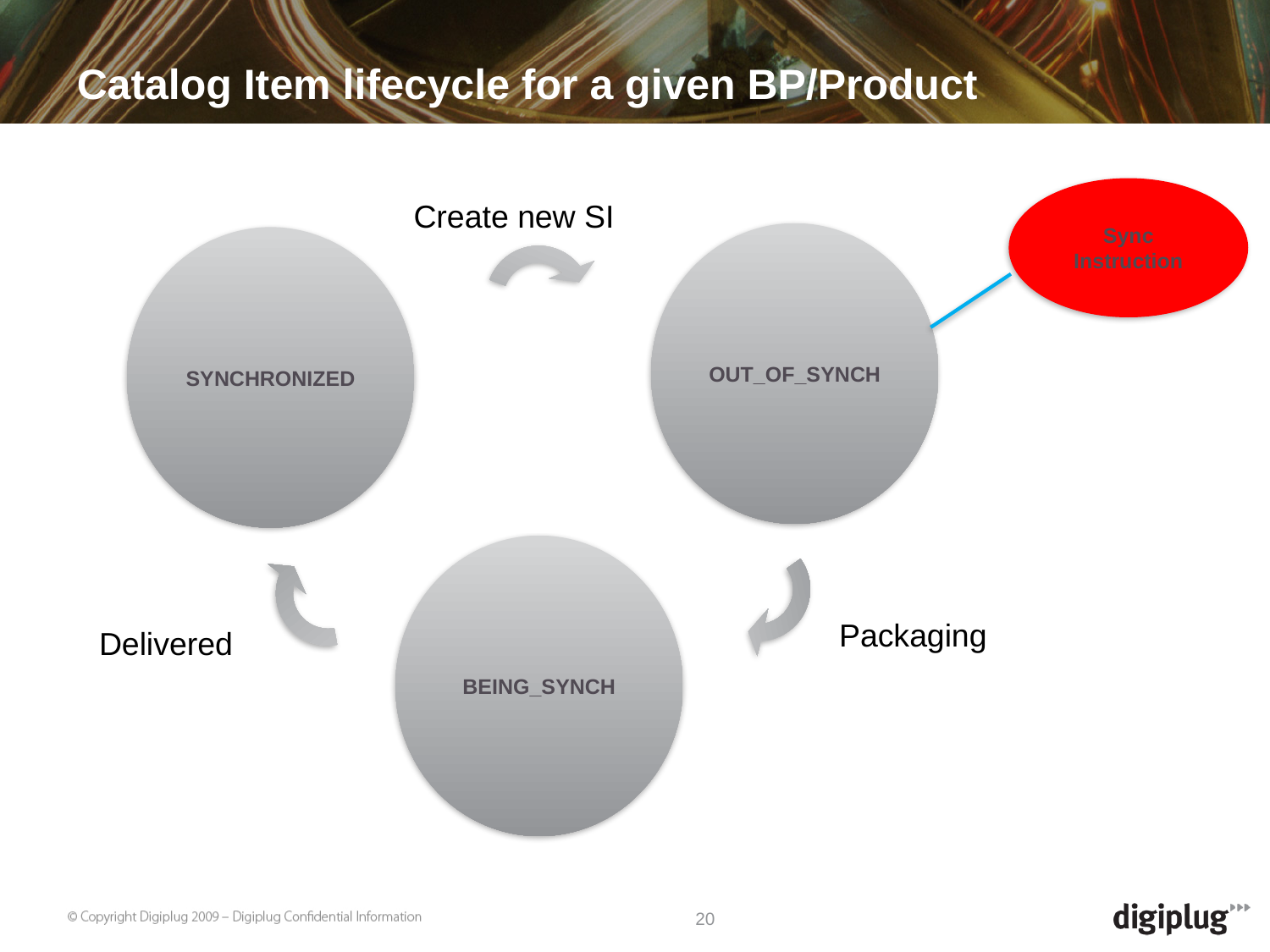

Catalog Item lifecycle for a given BP/Product

Sync Instruction
Create new SI
OUT_OF_SYNCH
SYNCHRONIZED

BEING_SYNCH
Packaging
Delivered
20